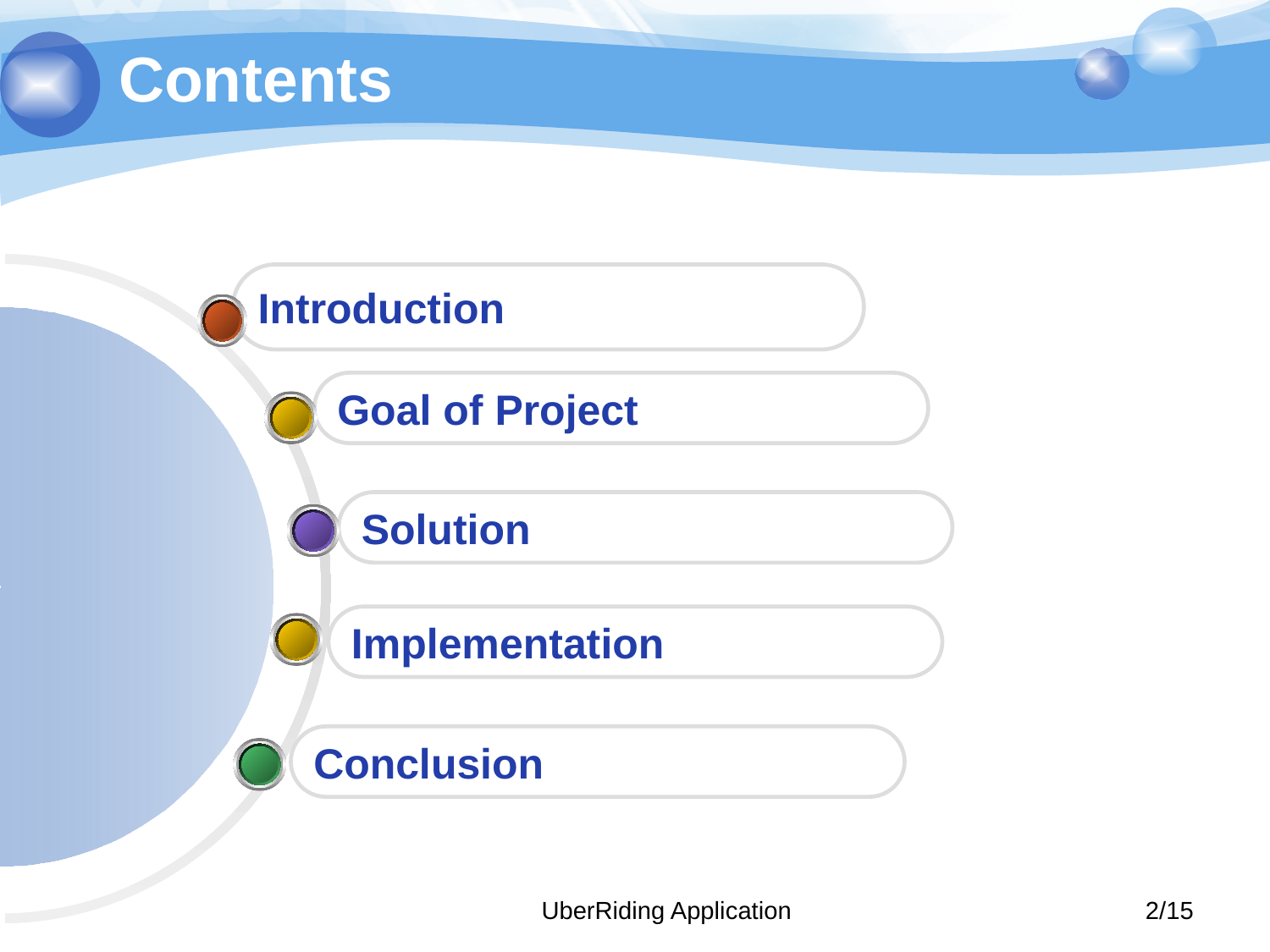

# Contents

Introduction

1
Goal of Project

Solution

3
Implementation

4
Conclusion

UberRiding Application
2/15